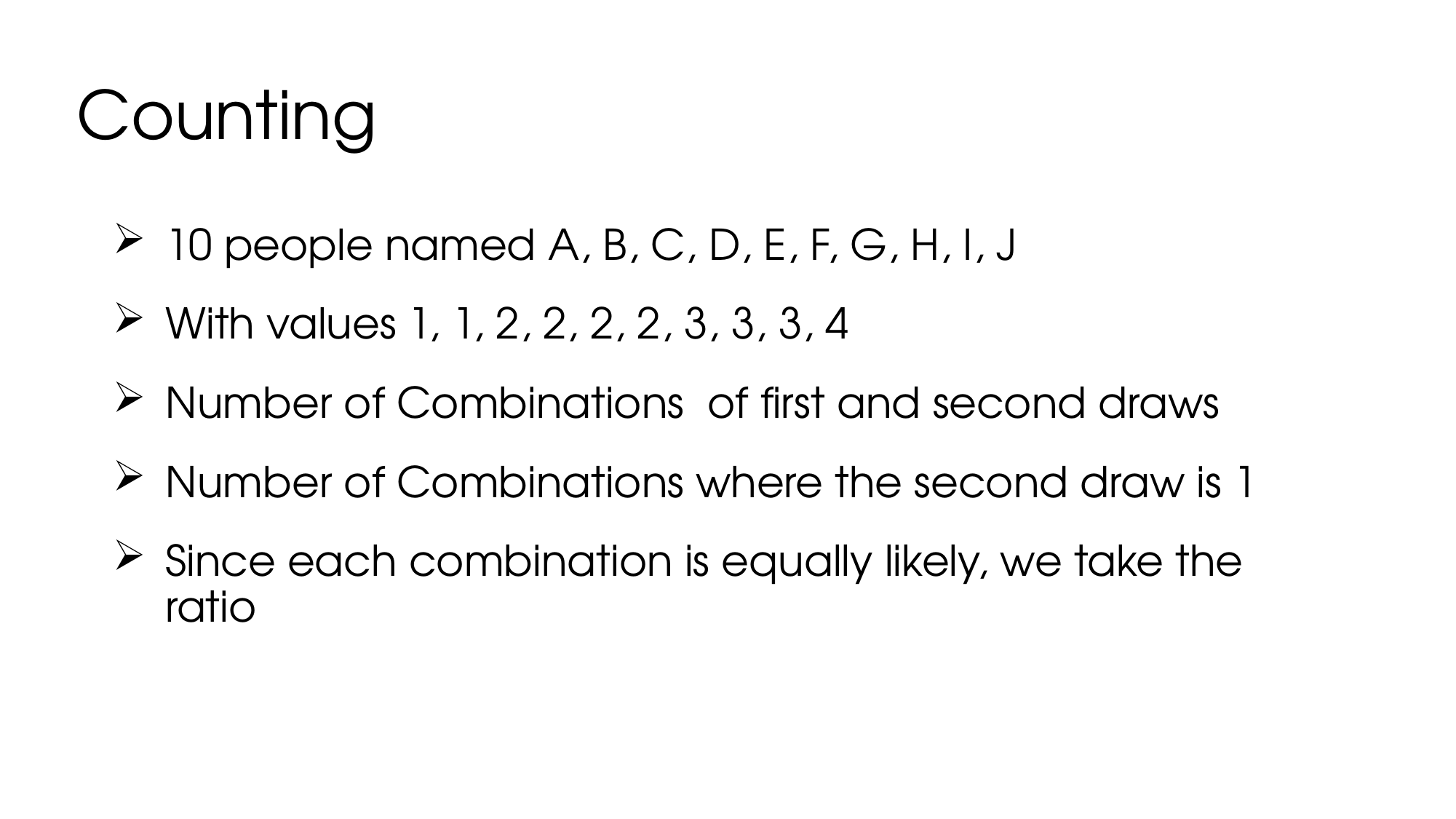

# Counting
10 people named A, B, C, D, E, F, G, H, I, J
With values 1, 1, 2, 2, 2, 2, 3, 3, 3, 4
Number of Combinations  of first and second draws
Number of Combinations where the second draw is 1
Since each combination is equally likely, we take the ratio